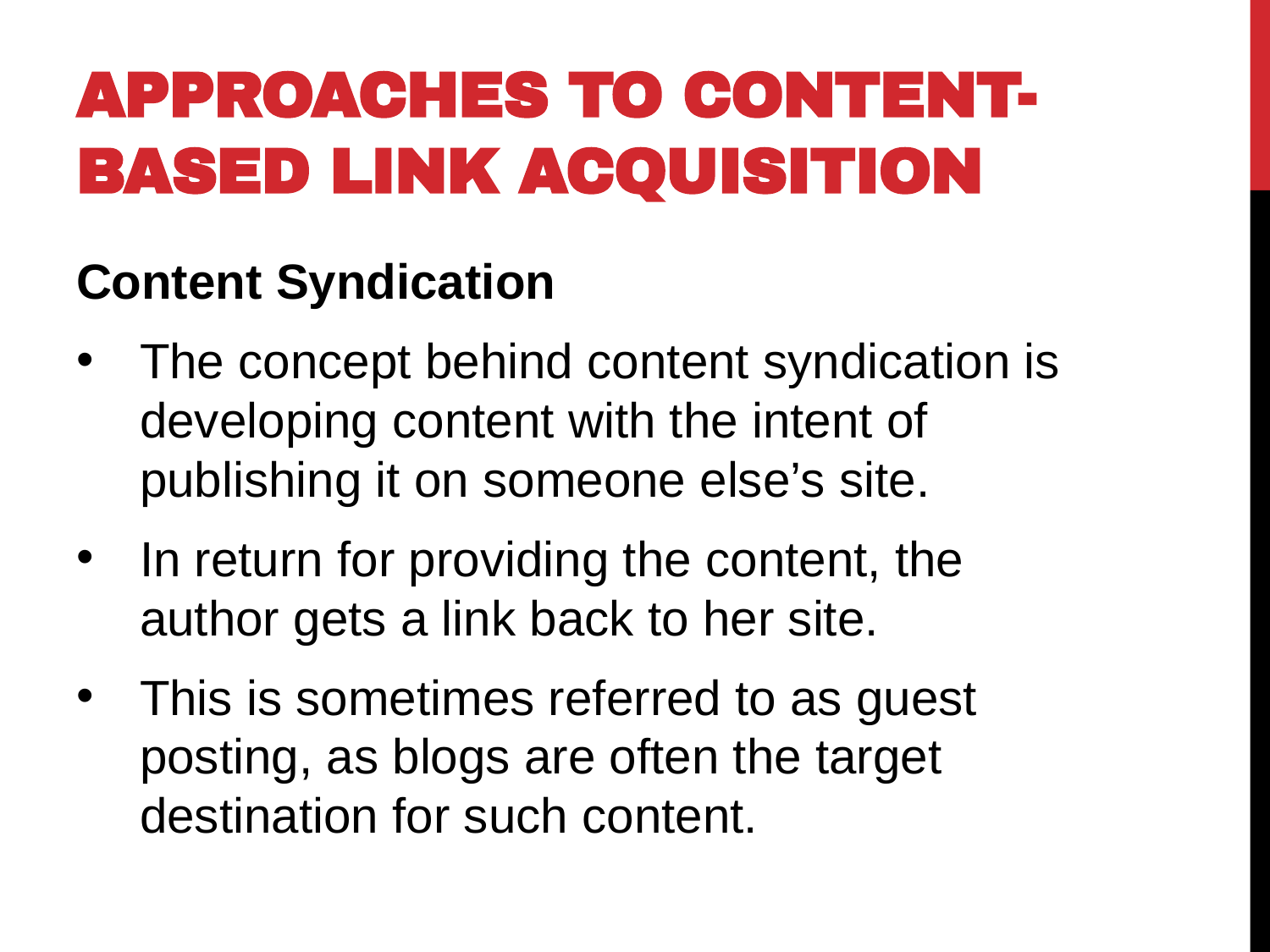

# Approaches to Content-Based Link Acquisition
Content Syndication
The concept behind content syndication is developing content with the intent of publishing it on someone else’s site.
In return for providing the content, the author gets a link back to her site.
This is sometimes referred to as guest posting, as blogs are often the target destination for such content.